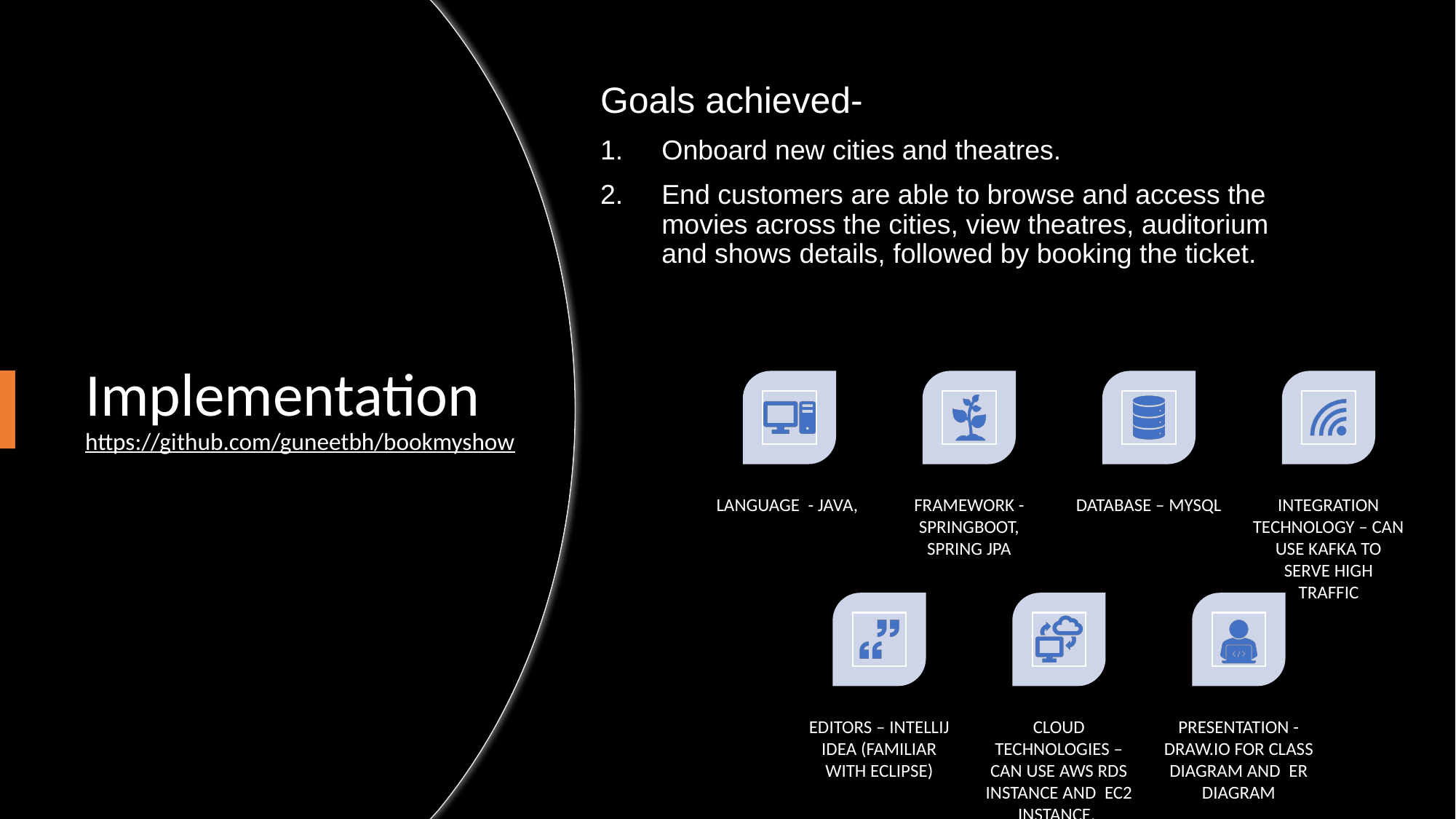

Goals achieved-
Onboard new cities and theatres.
End customers are able to browse and access the movies across the cities, view theatres, auditorium and shows details, followed by booking the ticket.

# Implementation https://github.com/guneetbh/bookmyshow
Language  - java,
Framework - SpringBoot, spring JPA
Database – mysql
Integration Technology – can use Kafka to serve high traffic
Editors – IntelliJ Idea (familiar with eclipse)
Cloud Technologies – can use AWS RDS instance and  EC2 instance.
Presentation - Draw.io for class diagram and  ER diagram